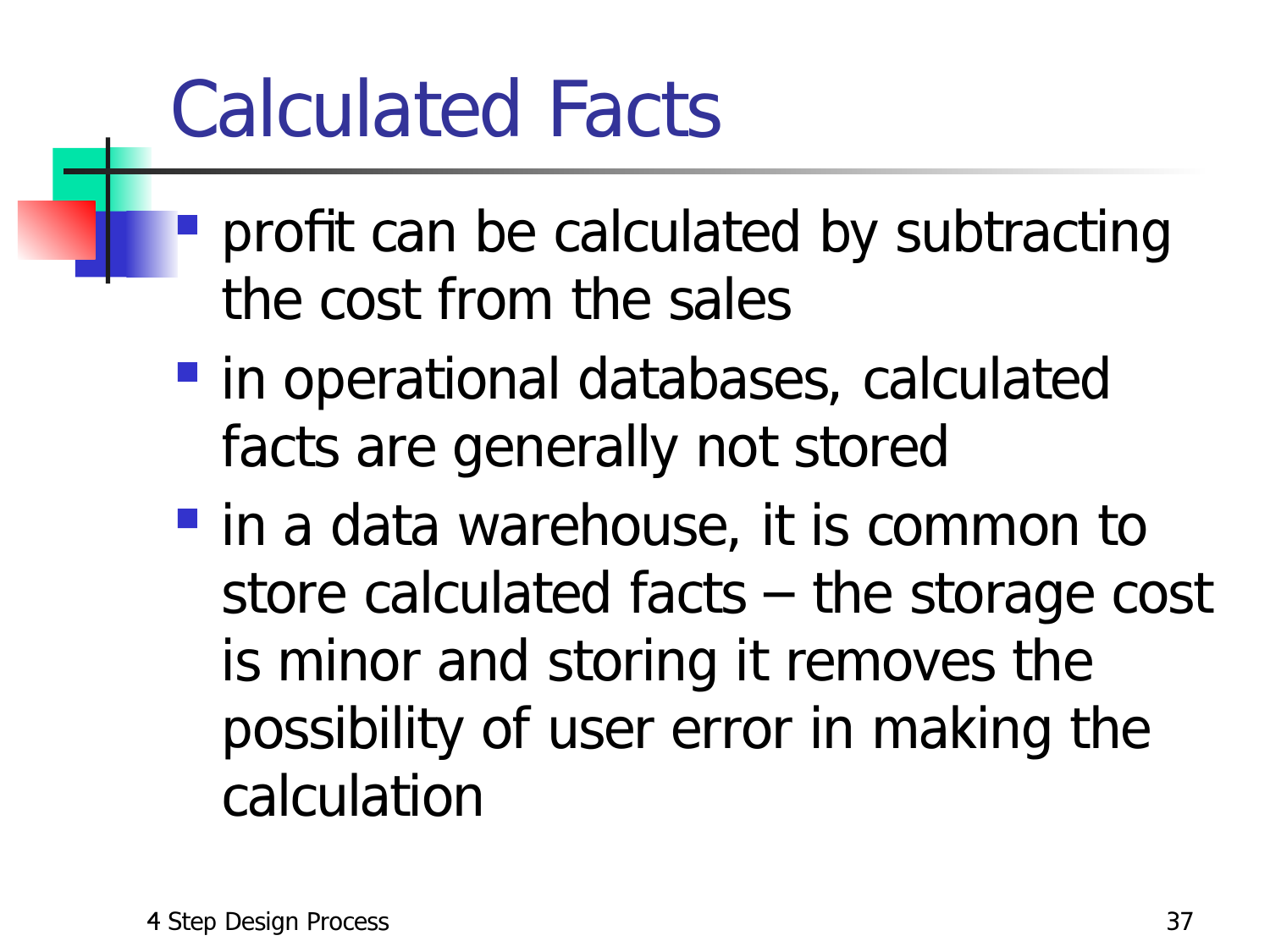

# Calculated Facts
profit can be calculated by subtracting the cost from the sales
in operational databases, calculated facts are generally not stored
in a data warehouse, it is common to store calculated facts – the storage cost is minor and storing it removes the possibility of user error in making the calculation
4 Step Design Process
37